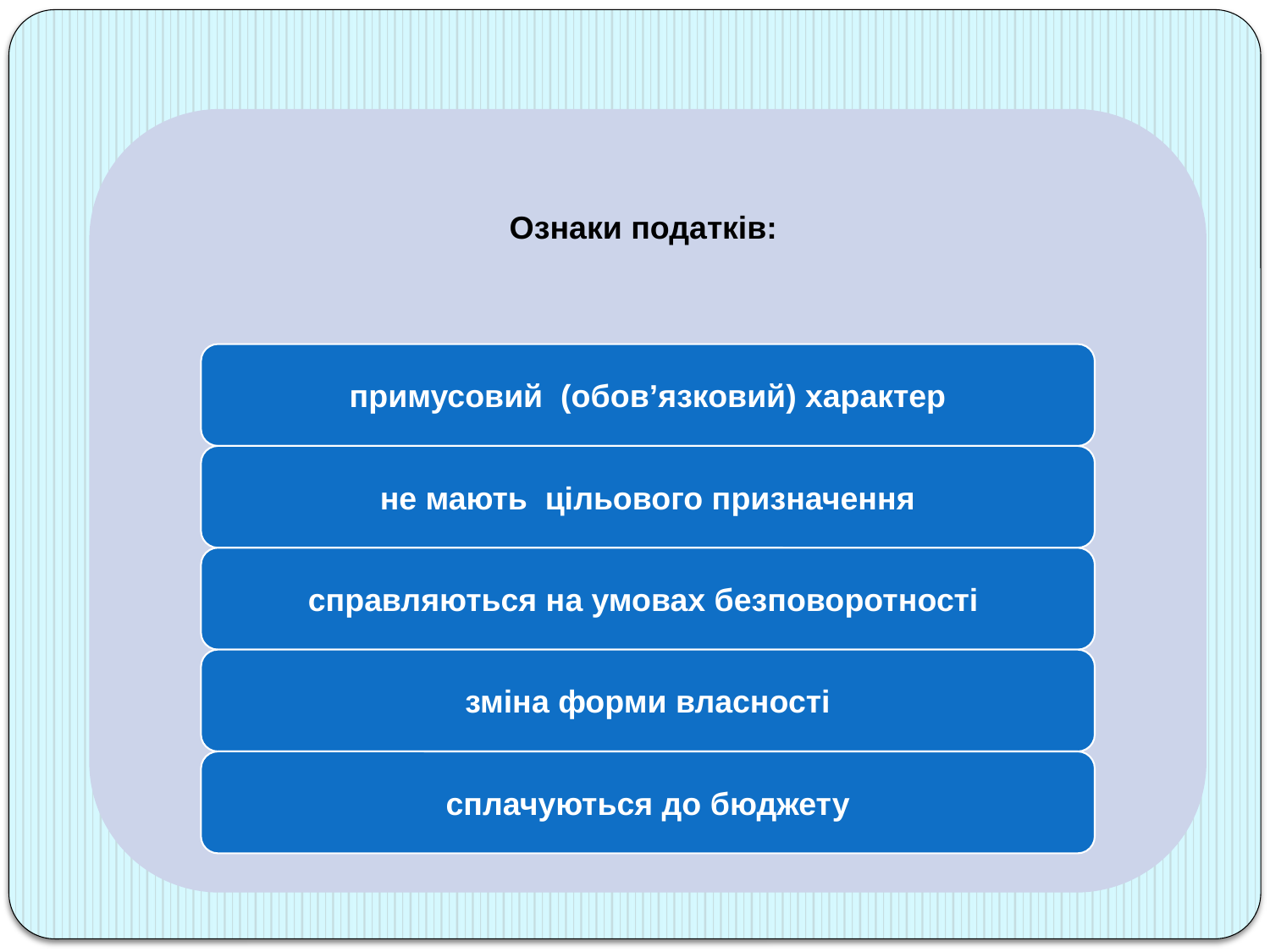

Ознаки податків:
примусовий  (обов’язковий) характер
не мають  цільового призначення
справляються на умовах безповоротності
зміна форми власності
сплачуються до бюджету